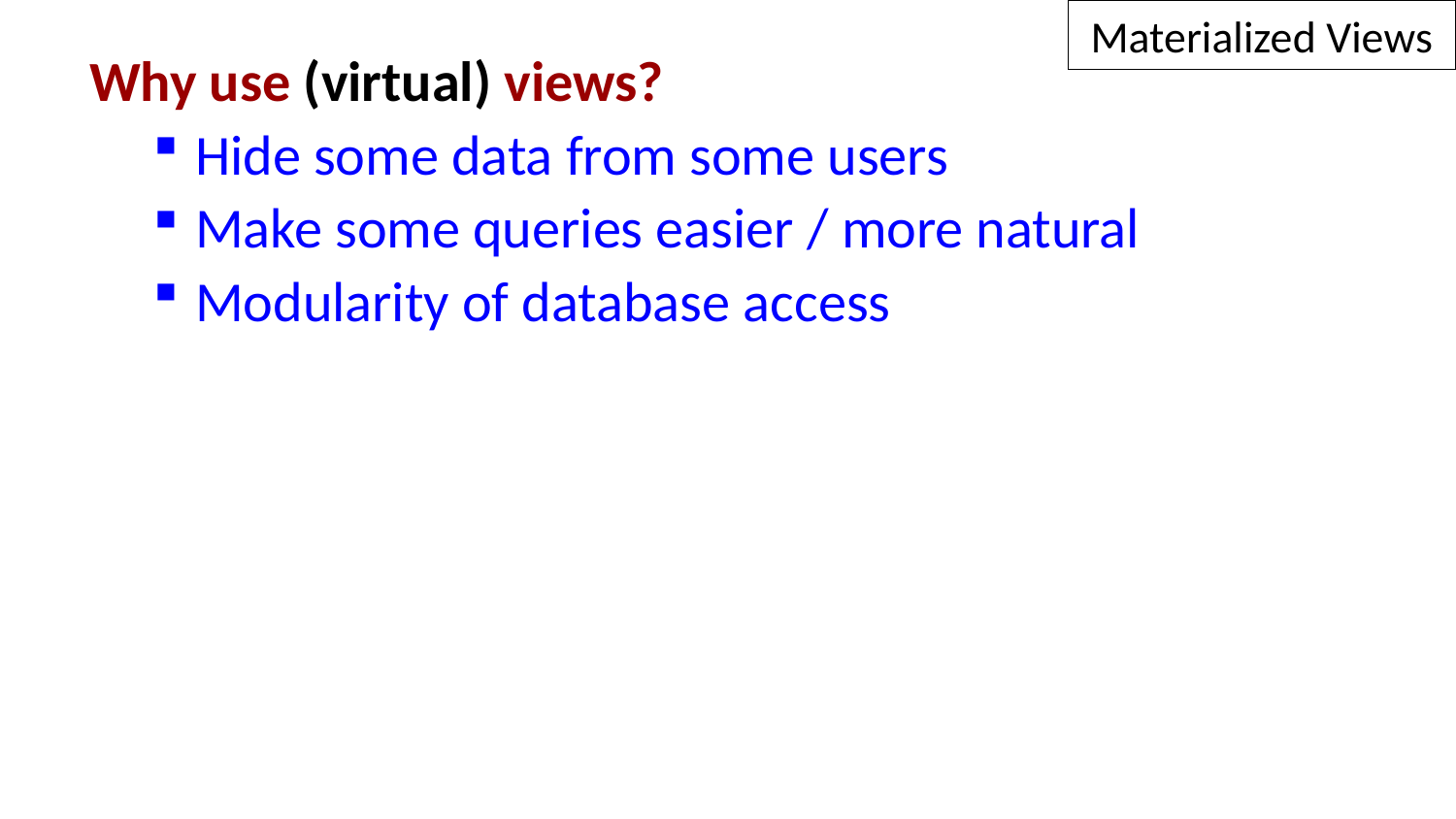

Materialized Views
Why use (virtual) views?
 Hide some data from some users
 Make some queries easier / more natural
 Modularity of database access